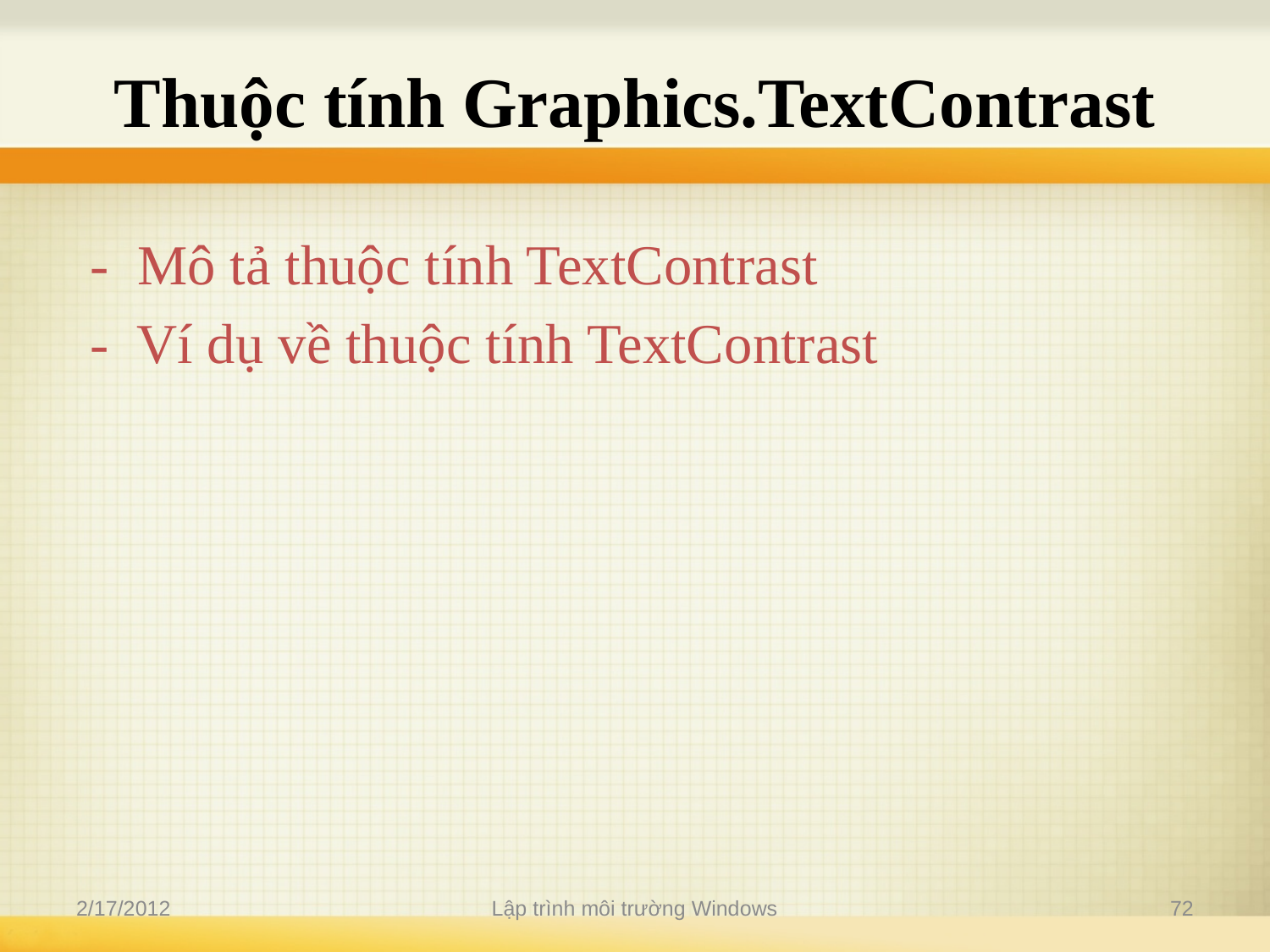

# Thuộc tính Graphics.TextContrast
 -  Mô tả thuộc tính TextContrast
 -  Ví dụ về thuộc tính TextContrast
2/17/2012
Lập trình môi trường Windows
72